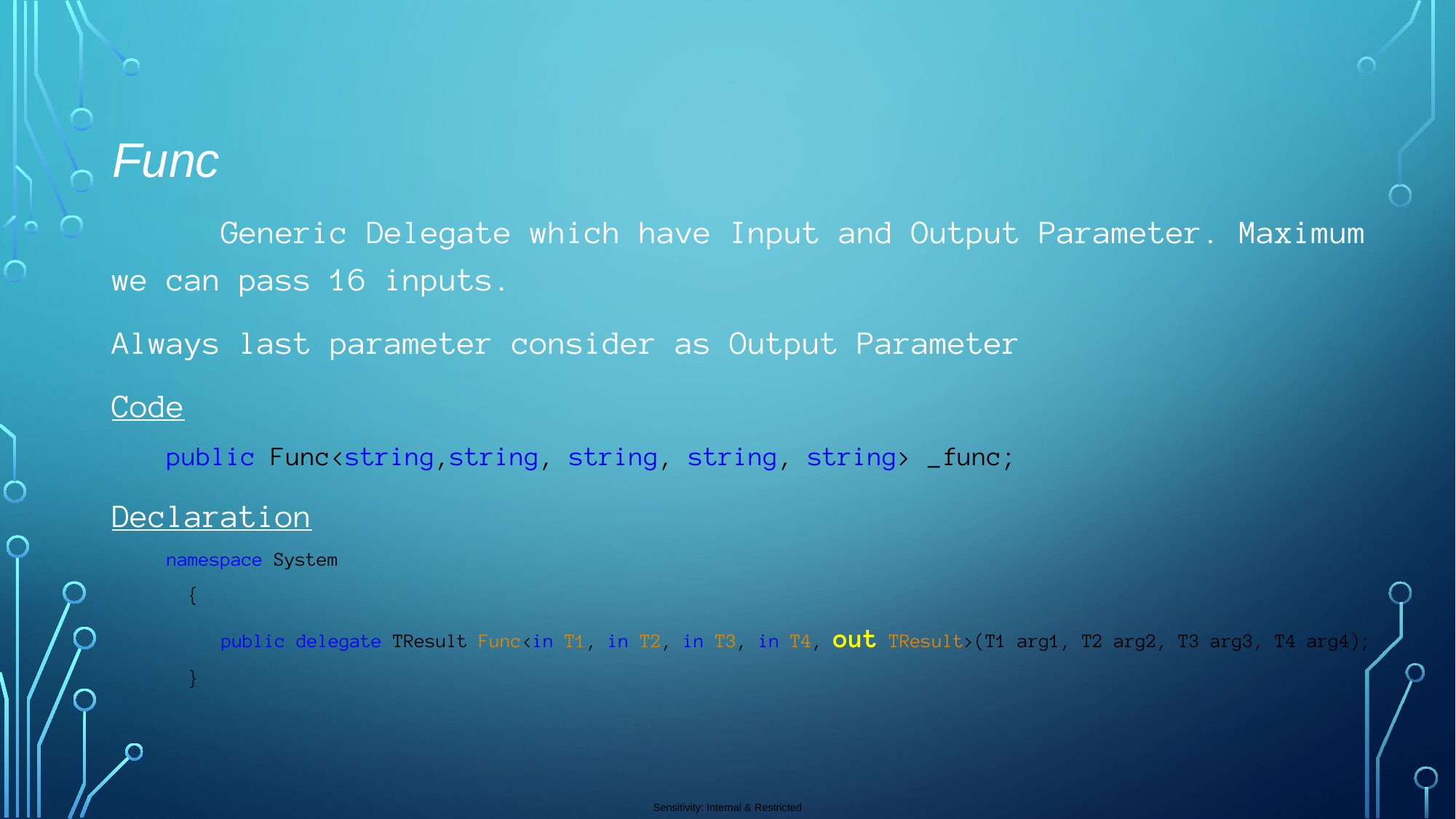

Func
	Generic Delegate which have Input and Output Parameter. Maximum we can pass 16 inputs.
Always last parameter consider as Output Parameter
Code
public Func<string,string, string, string, string> _func;
Declaration
namespace System
  {
public delegate TResult Func<in T1, in T2, in T3, in T4, out TResult>(T1 arg1, T2 arg2, T3 arg3, T4 arg4);
  }